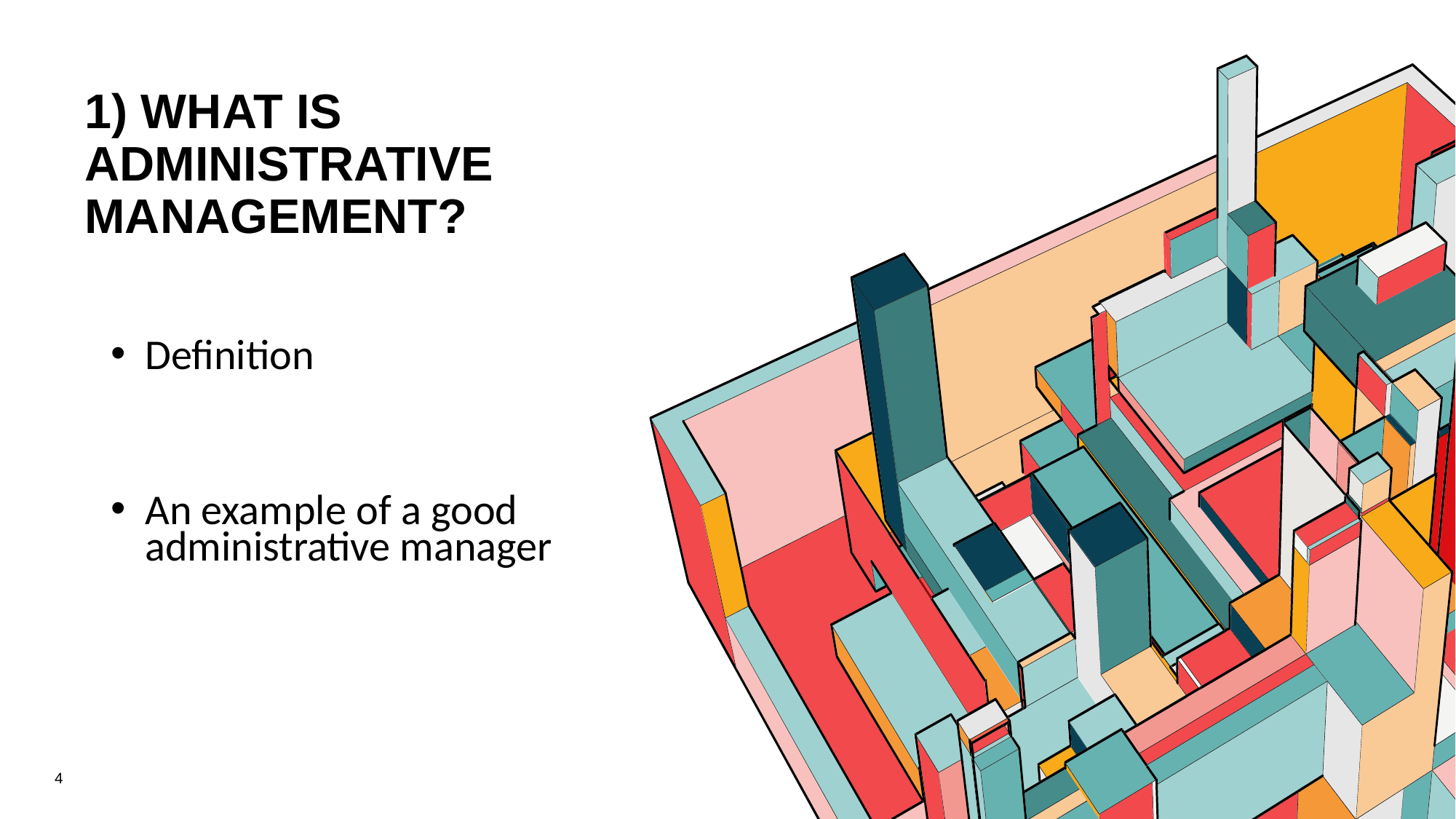

# 1) What is administrative management?
Definition

An example of a good administrative manager

4